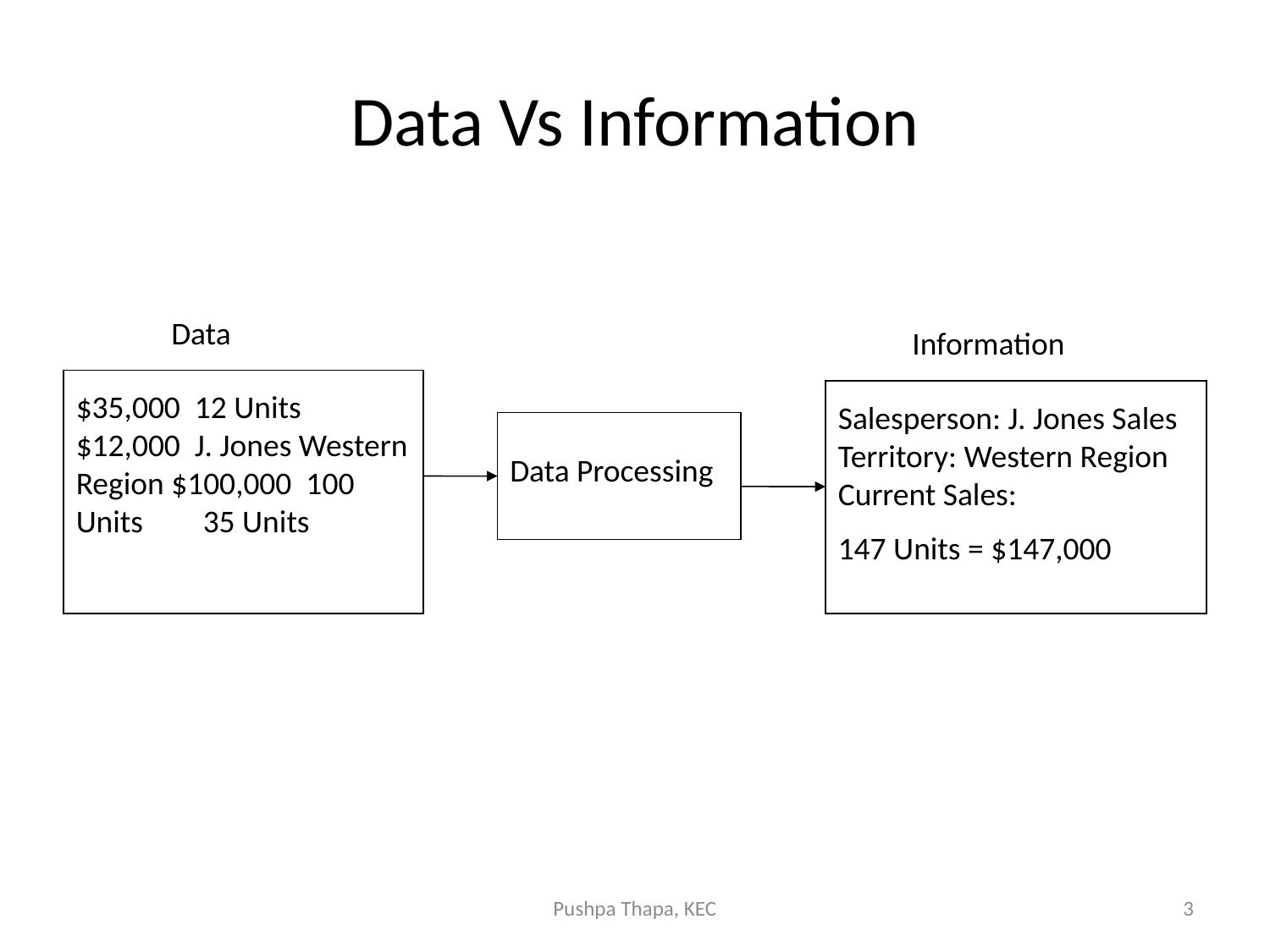

# Data Vs Information

Data
Information

$35,000  12 Units $12,000  J. Jones Western Region $100,000  100 Units  	35 Units

Salesperson: J. Jones Sales Territory: Western Region Current Sales:
147 Units = $147,000

Data Processing

Pushpa Thapa, KEC
3